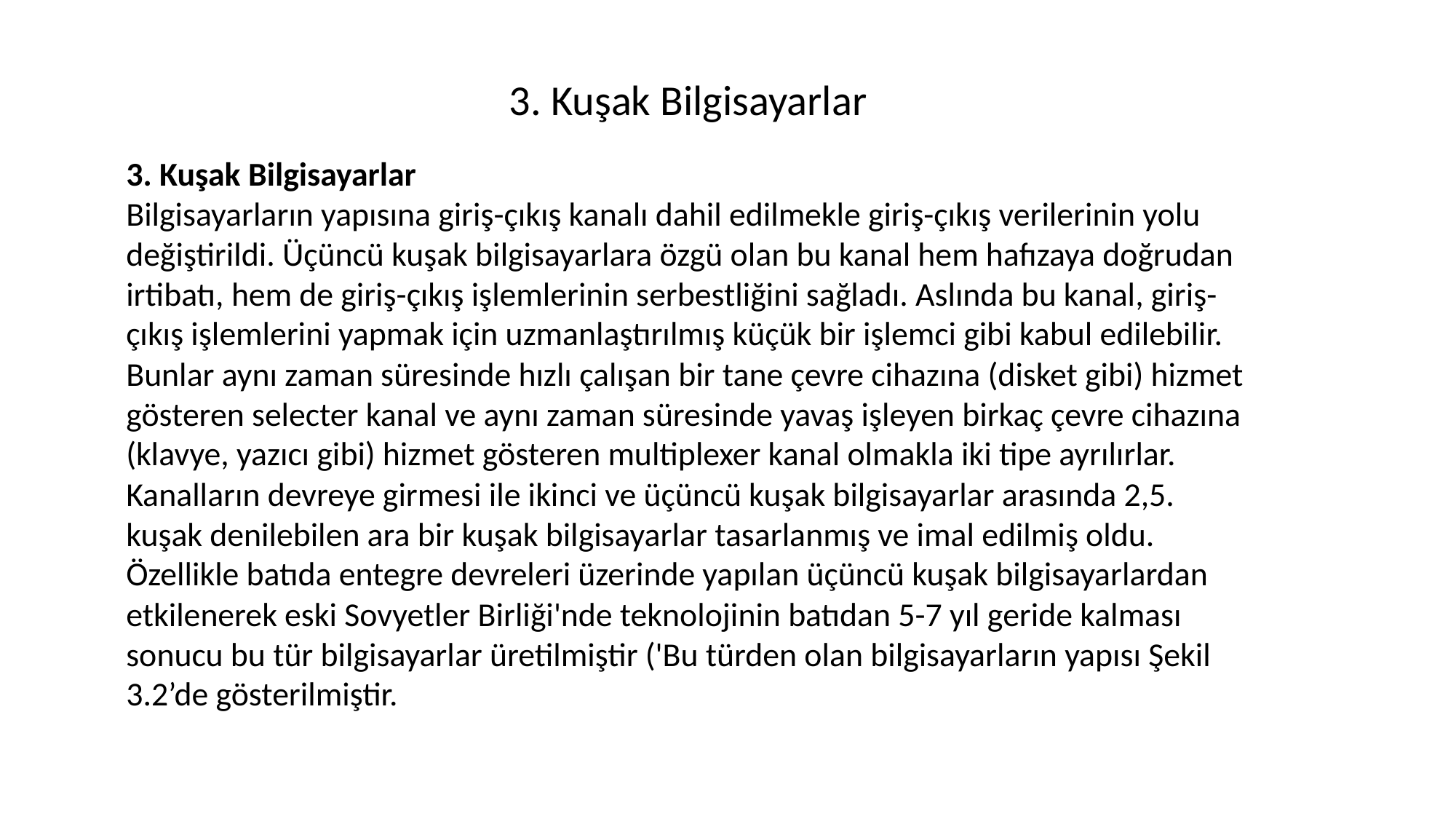

# 3. Kuşak Bilgisayarlar
3. Kuşak Bilgisayarlar
Bilgisayarların yapısına giriş-çıkış kanalı dahil edilmekle giriş-çıkış verilerinin yolu değiştirildi. Üçüncü kuşak bilgisayarlara özgü olan bu kanal hem hafızaya doğrudan irtibatı, hem de giriş-çıkış işlemlerinin serbestliğini sağladı. Aslında bu kanal, giriş-çıkış işlemlerini yapmak için uzmanlaştırılmış küçük bir işlemci gibi kabul edilebilir. Bunlar aynı zaman süresinde hızlı çalışan bir tane çevre cihazına (disket gibi) hizmet gösteren selecter kanal ve aynı zaman süresinde yavaş işleyen birkaç çevre cihazına (klavye, yazıcı gibi) hizmet gösteren multiplexer kanal olmakla iki tipe ayrılırlar. Kanalların devreye girmesi ile ikinci ve üçüncü kuşak bilgisayarlar arasında 2,5. kuşak denilebilen ara bir kuşak bilgisayarlar tasarlanmış ve imal edilmiş oldu. Özellikle batıda entegre devreleri üzerinde yapılan üçüncü kuşak bilgisayarlardan etkilenerek eski Sovyetler Birliği'nde teknolojinin batıdan 5-7 yıl geride kalması sonucu bu tür bilgisayarlar üretilmiştir ('Bu türden olan bilgisayarların yapısı Şekil 3.2’de gösterilmiştir.